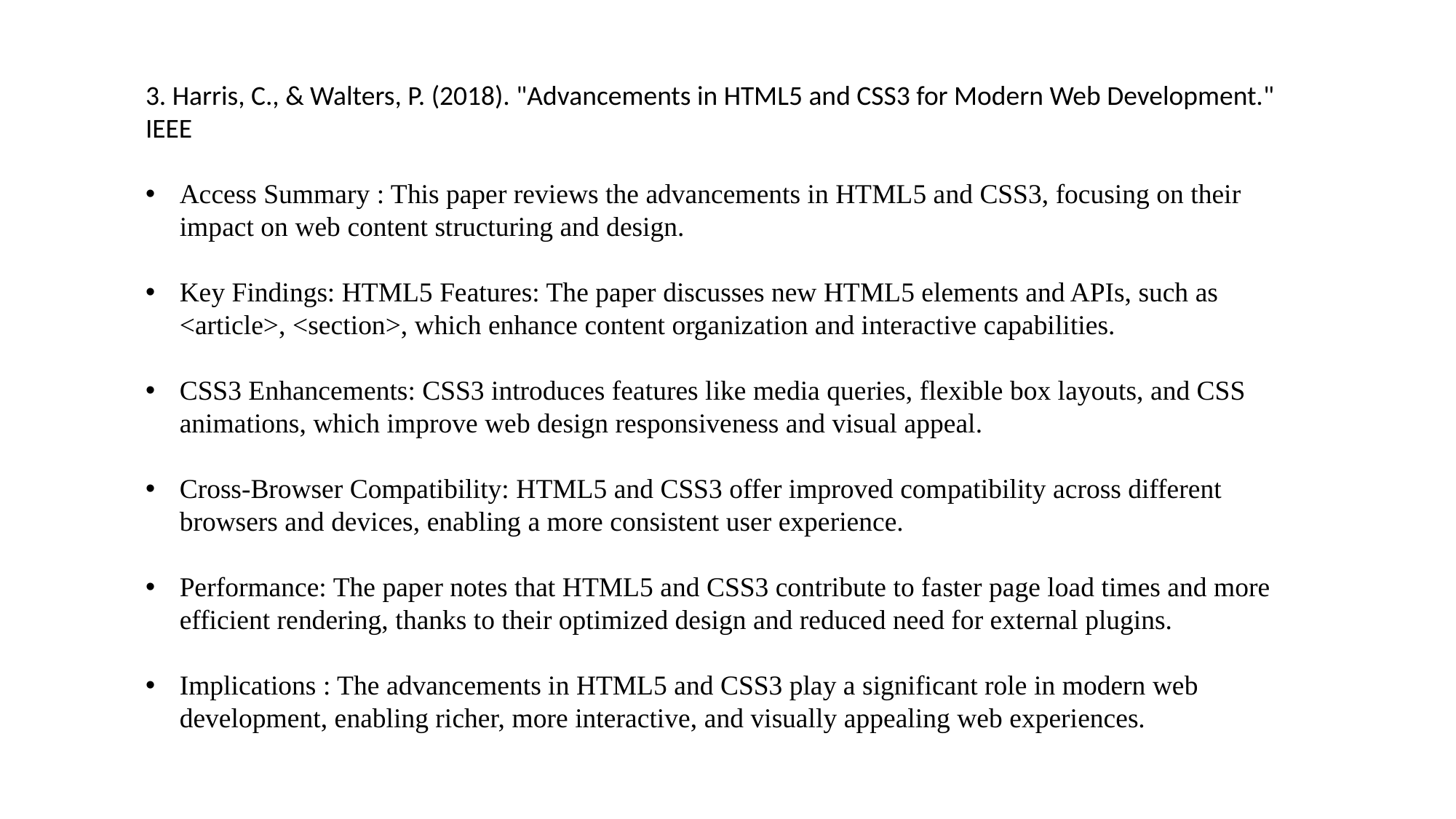

3. Harris, C., & Walters, P. (2018). "Advancements in HTML5 and CSS3 for Modern Web Development." IEEE

Access Summary : This paper reviews the advancements in HTML5 and CSS3, focusing on their impact on web content structuring and design.

Key Findings: HTML5 Features: The paper discusses new HTML5 elements and APIs, such as <article>, <section>, which enhance content organization and interactive capabilities.

CSS3 Enhancements: CSS3 introduces features like media queries, flexible box layouts, and CSS animations, which improve web design responsiveness and visual appeal.

Cross-Browser Compatibility: HTML5 and CSS3 offer improved compatibility across different browsers and devices, enabling a more consistent user experience.

Performance: The paper notes that HTML5 and CSS3 contribute to faster page load times and more efficient rendering, thanks to their optimized design and reduced need for external plugins.

Implications : The advancements in HTML5 and CSS3 play a significant role in modern web development, enabling richer, more interactive, and visually appealing web experiences.